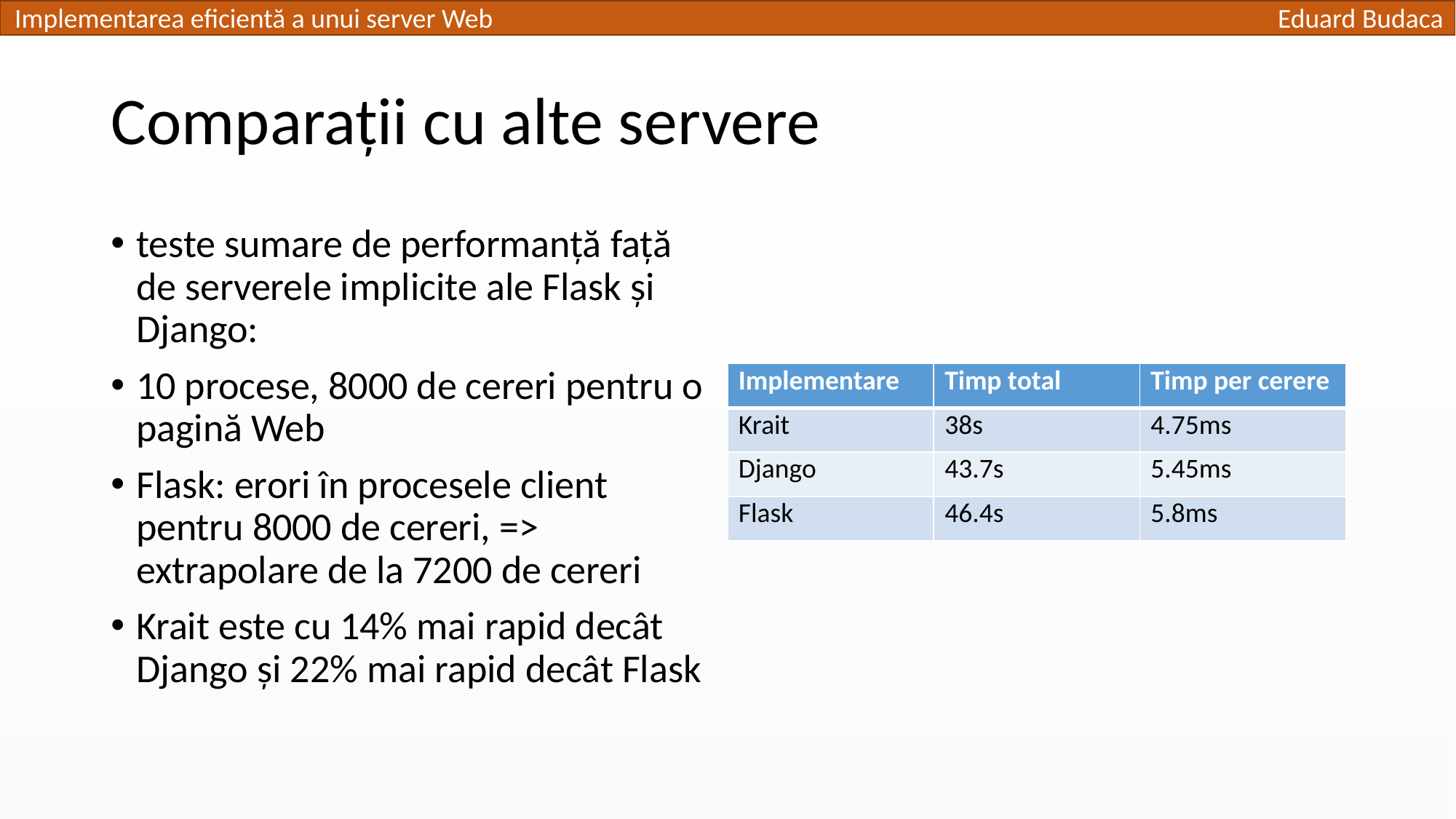

# Comparații cu alte servere
teste sumare de performanță față de serverele implicite ale Flask și Django:
10 procese, 8000 de cereri pentru o pagină Web
Flask: erori în procesele client pentru 8000 de cereri, => extrapolare de la 7200 de cereri
Krait este cu 14% mai rapid decât Django și 22% mai rapid decât Flask
| Implementare | Timp total | Timp per cerere |
| --- | --- | --- |
| Krait | 38s | 4.75ms |
| Django | 43.7s | 5.45ms |
| Flask | 46.4s | 5.8ms |